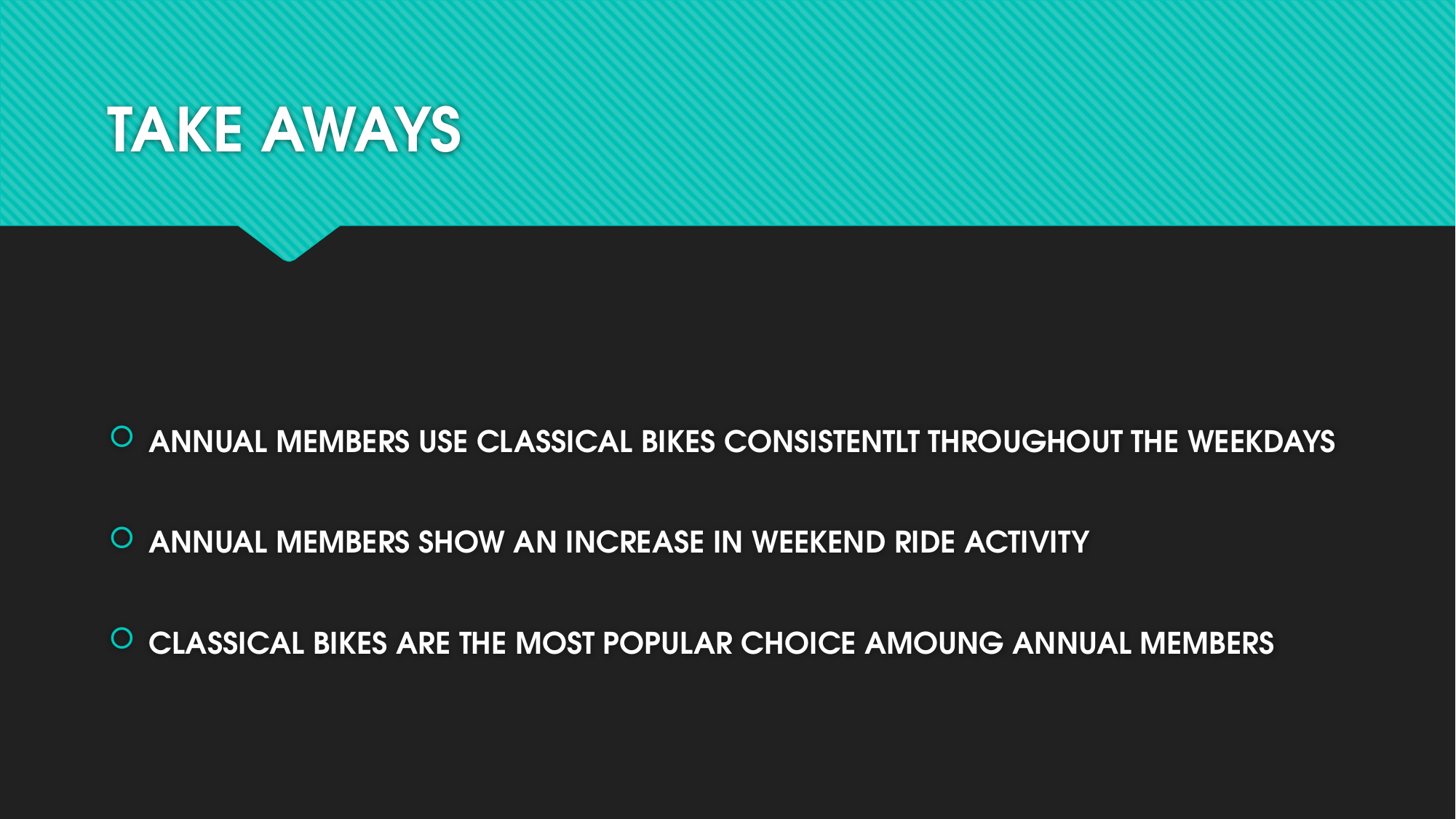

# TAKE AWAYS

ANNUAL MEMBERS USE CLASSICAL BIKES CONSISTENTLT THROUGHOUT THE WEEKDAYS

ANNUAL MEMBERS SHOW AN INCREASE IN WEEKEND RIDE ACTIVITY

CLASSICAL BIKES ARE THE MOST POPULAR CHOICE AMOUNG ANNUAL MEMBERS